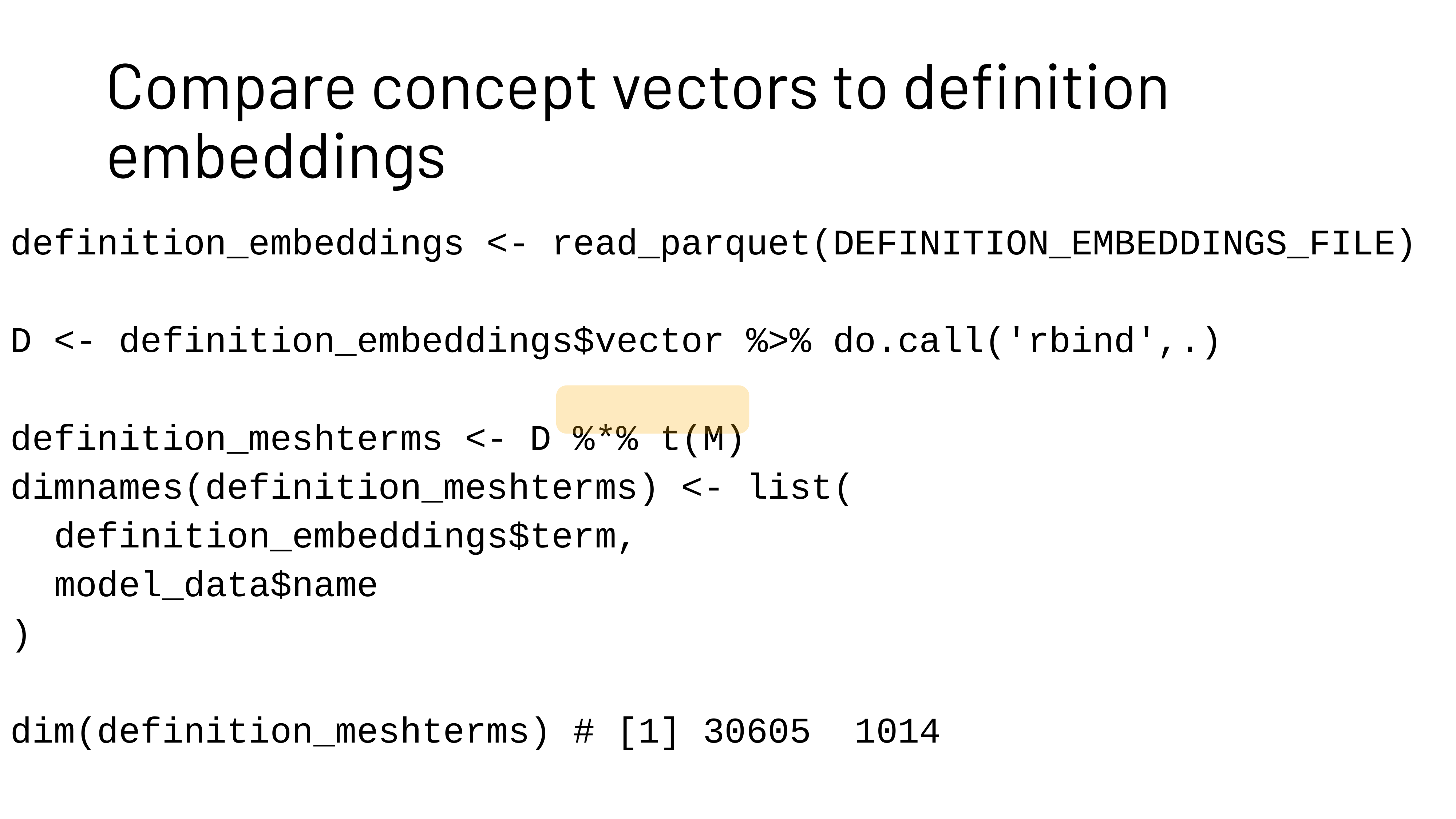

# Compare concept vectors to definition embeddings
definition_embeddings <- read_parquet(DEFINITION_EMBEDDINGS_FILE)

D <- definition_embeddings$vector %>% do.call('rbind',.)

definition_meshterms <- D %*% t(M)
dimnames(definition_meshterms) <- list(
  definition_embeddings$term,
  model_data$name
)

dim(definition_meshterms) # [1] 30605  1014